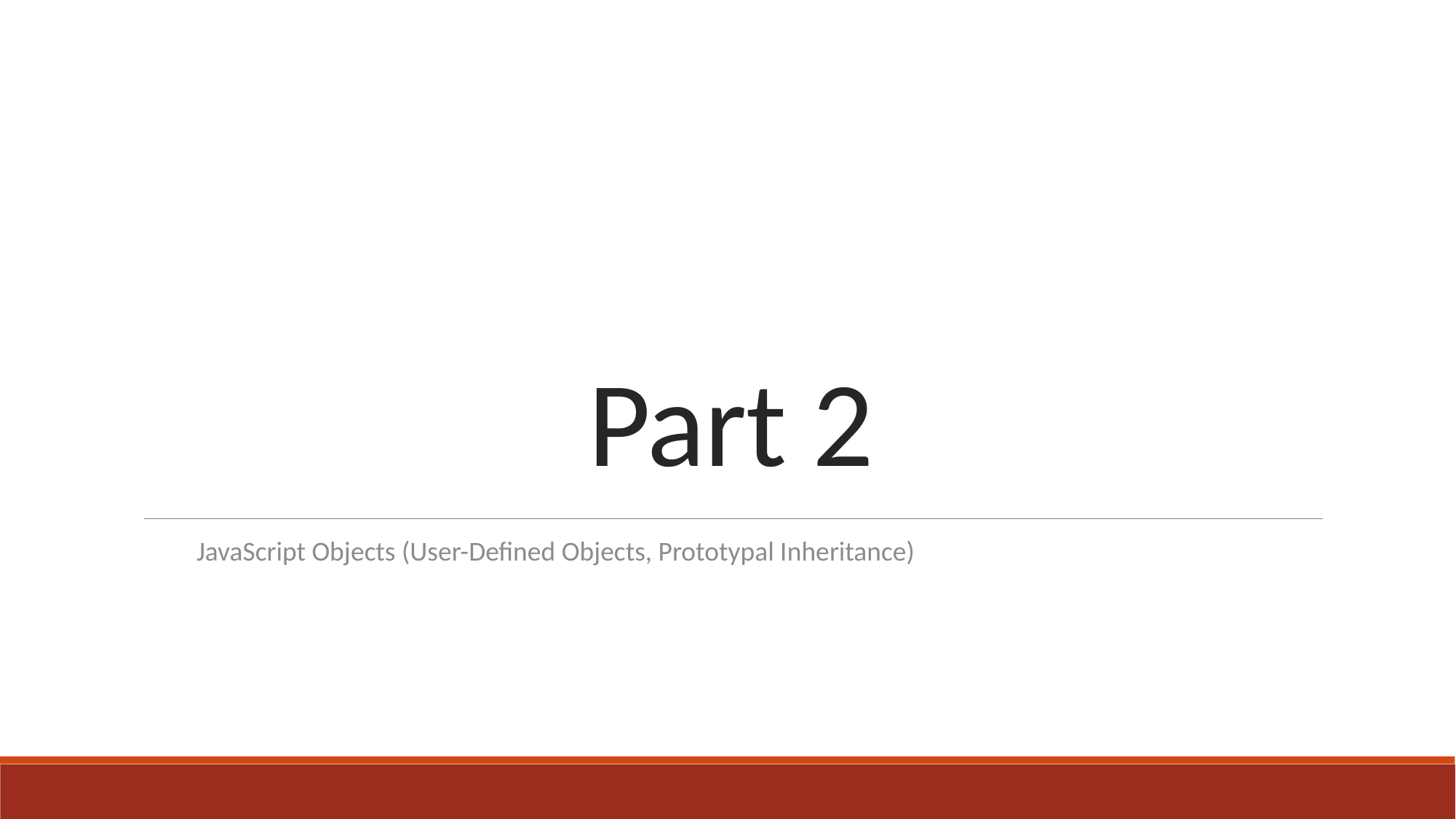

# Part 2
JavaScript Objects (User-Defined Objects, Prototypal Inheritance)